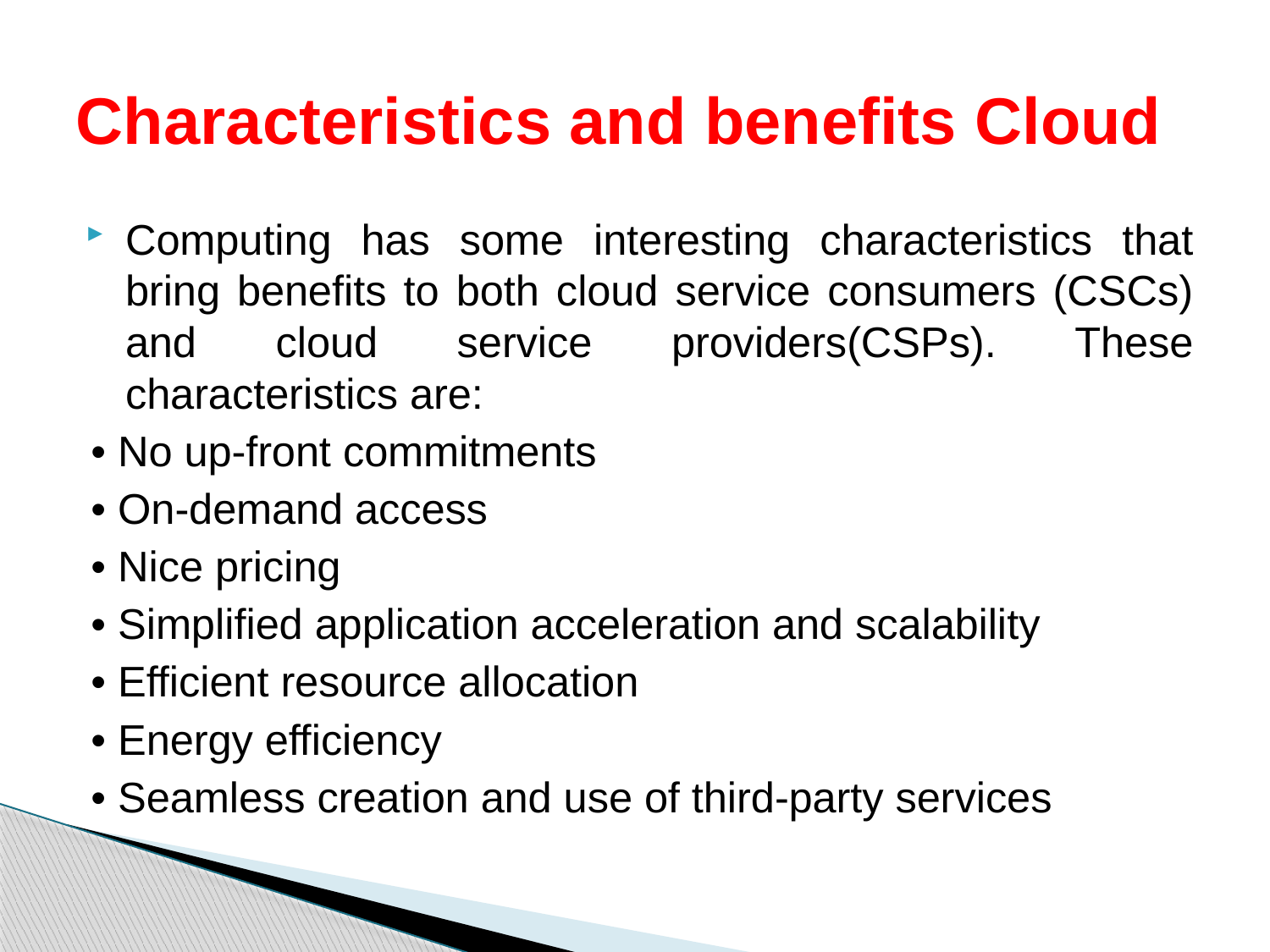

# Characteristics and benefits Cloud
Computing has some interesting characteristics that bring benefits to both cloud service consumers (CSCs) and cloud service providers(CSPs). These characteristics are:
• No up-front commitments
• On-demand access
• Nice pricing
• Simplified application acceleration and scalability
• Efficient resource allocation
• Energy efficiency
• Seamless creation and use of third-party services